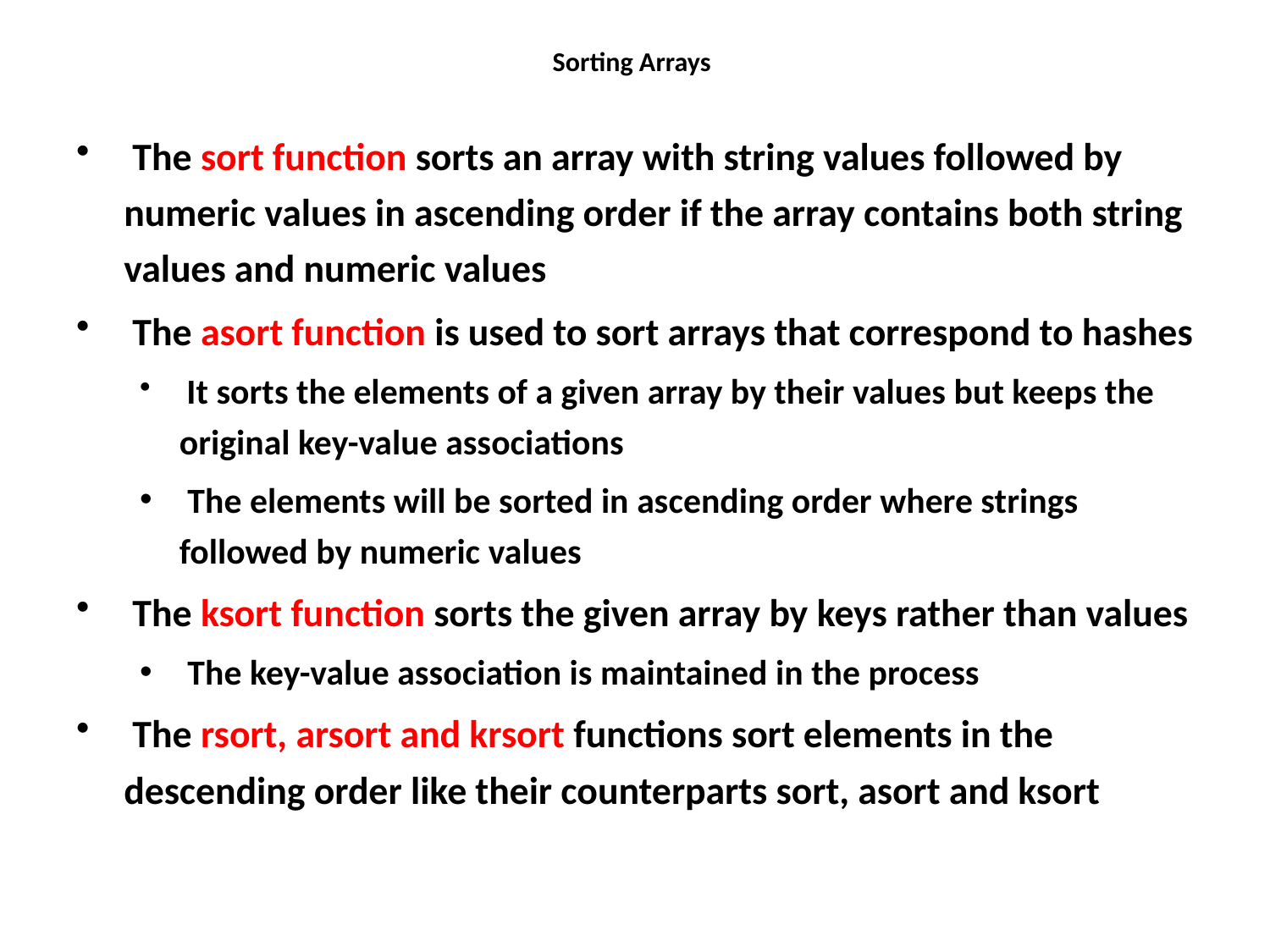

# Sorting Arrays
 The sort function sorts an array with string values followed by  numeric values in ascending order if the array contains both string values and numeric values
 The asort function is used to sort arrays that correspond to hashes
 It sorts the elements of a given array by their values but keeps the original key-value associations
 The elements will be sorted in ascending order where strings followed by numeric values
 The ksort function sorts the given array by keys rather than values
 The key-value association is maintained in the process
 The rsort, arsort and krsort functions sort elements in the descending order like their counterparts sort, asort and ksort